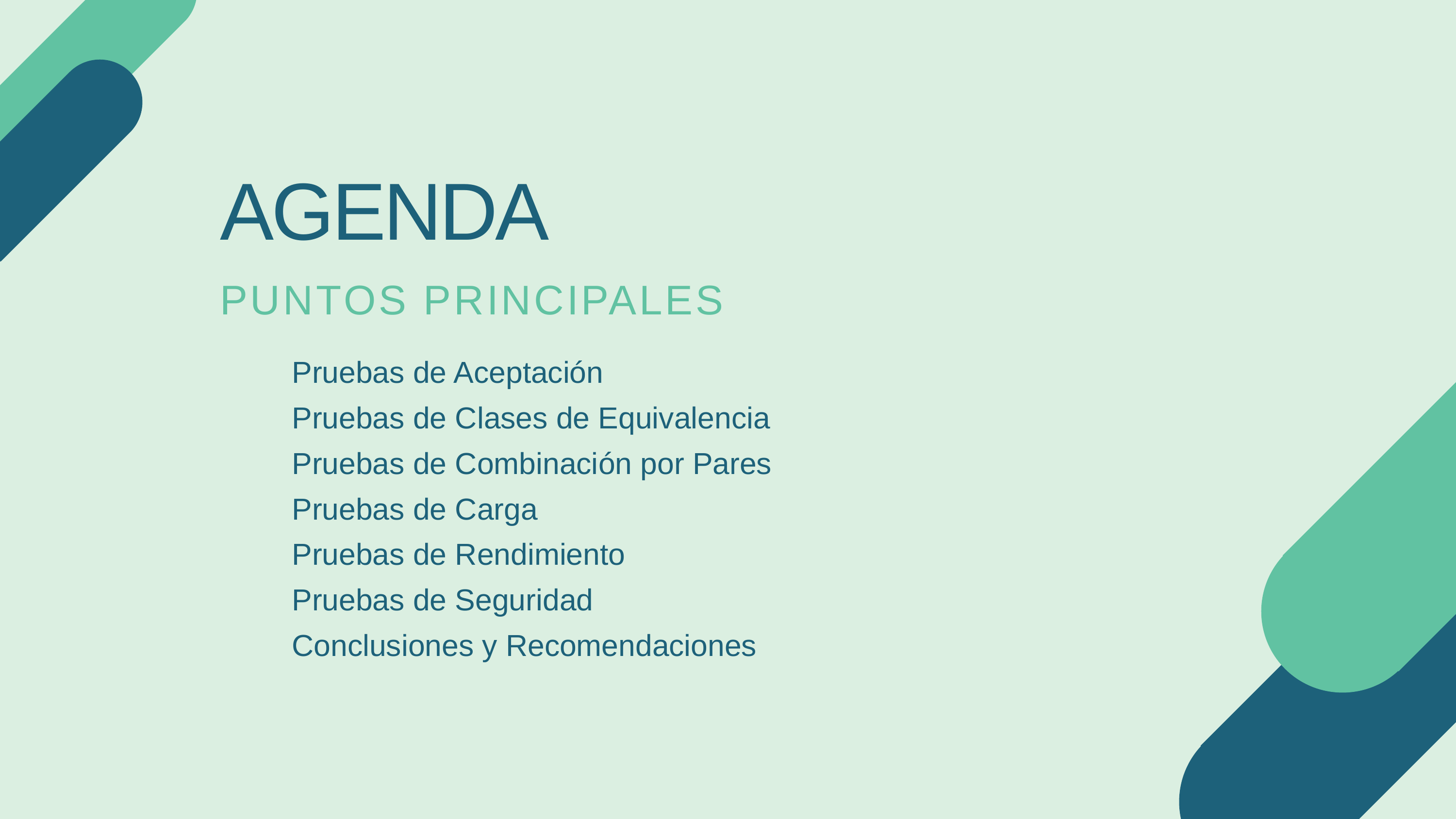

AGENDA
PUNTOS PRINCIPALES
Pruebas de Aceptación
Pruebas de Clases de Equivalencia
Pruebas de Combinación por Pares
Pruebas de Carga
Pruebas de Rendimiento
Pruebas de Seguridad
Conclusiones y Recomendaciones